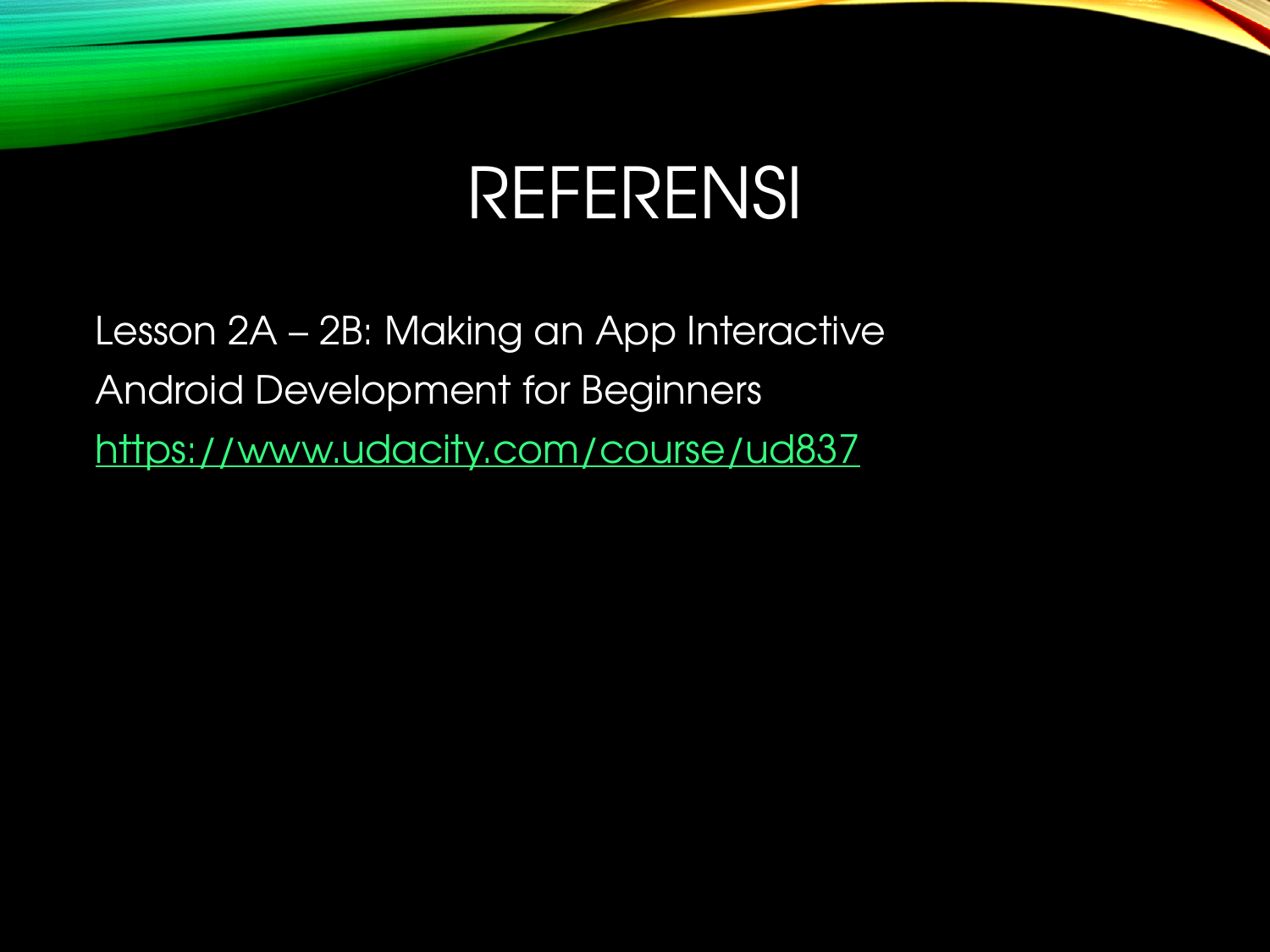

# Referensi
Lesson 2A – 2B: Making an App Interactive
Android Development for Beginners
https://www.udacity.com/course/ud837